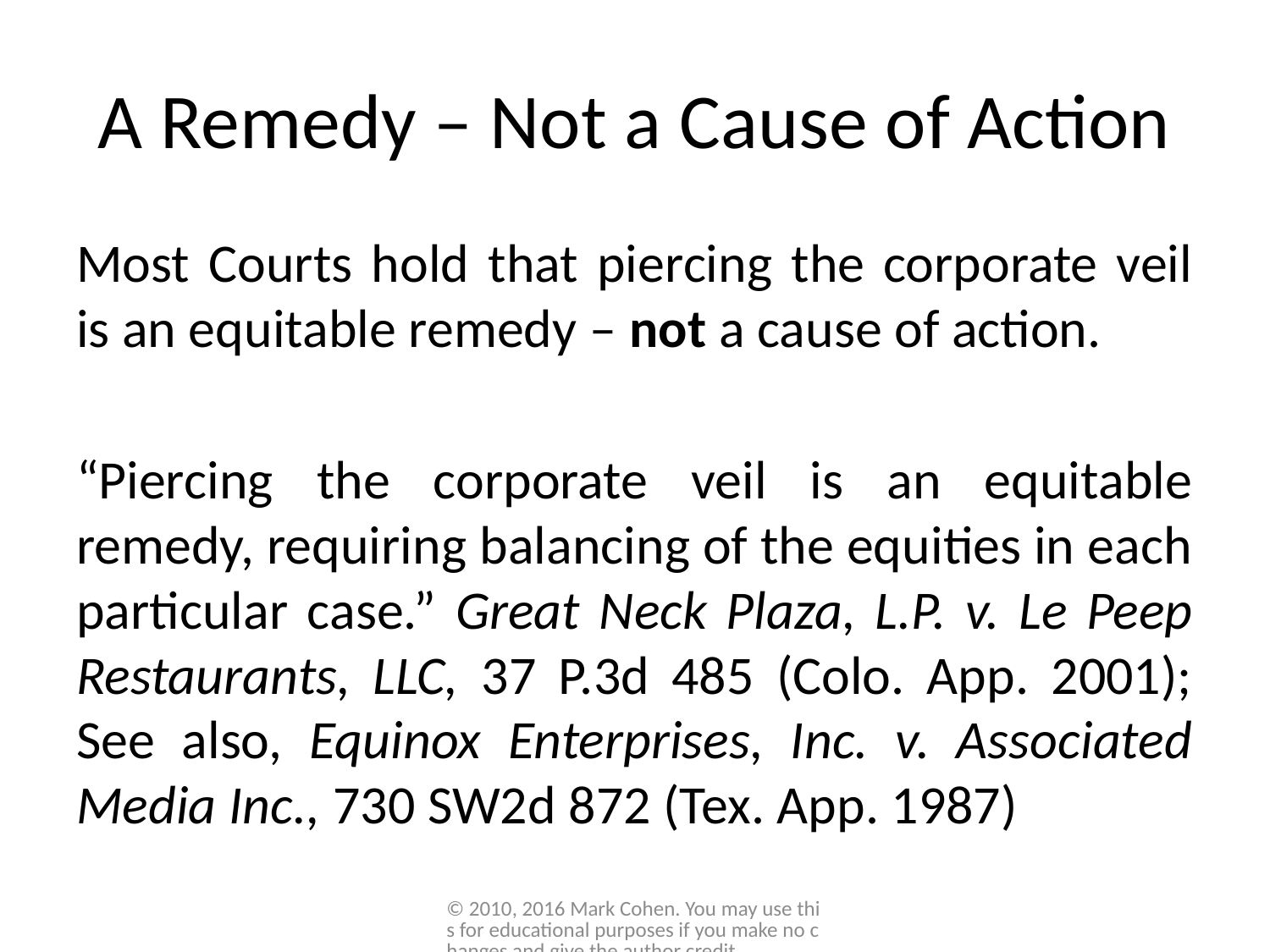

# A Remedy – Not a Cause of Action
Most Courts hold that piercing the corporate veil is an equitable remedy – not a cause of action.

“Piercing the corporate veil is an equitable remedy, requiring balancing of the equities in each particular case.” Great Neck Plaza, L.P. v. Le Peep Restaurants, LLC, 37 P.3d 485 (Colo. App. 2001); See also, Equinox Enterprises, Inc. v. Associated Media Inc., 730 SW2d 872 (Tex. App. 1987)

© 2010, 2016 Mark Cohen. You may use this for educational purposes if you make no changes and give the author credit.